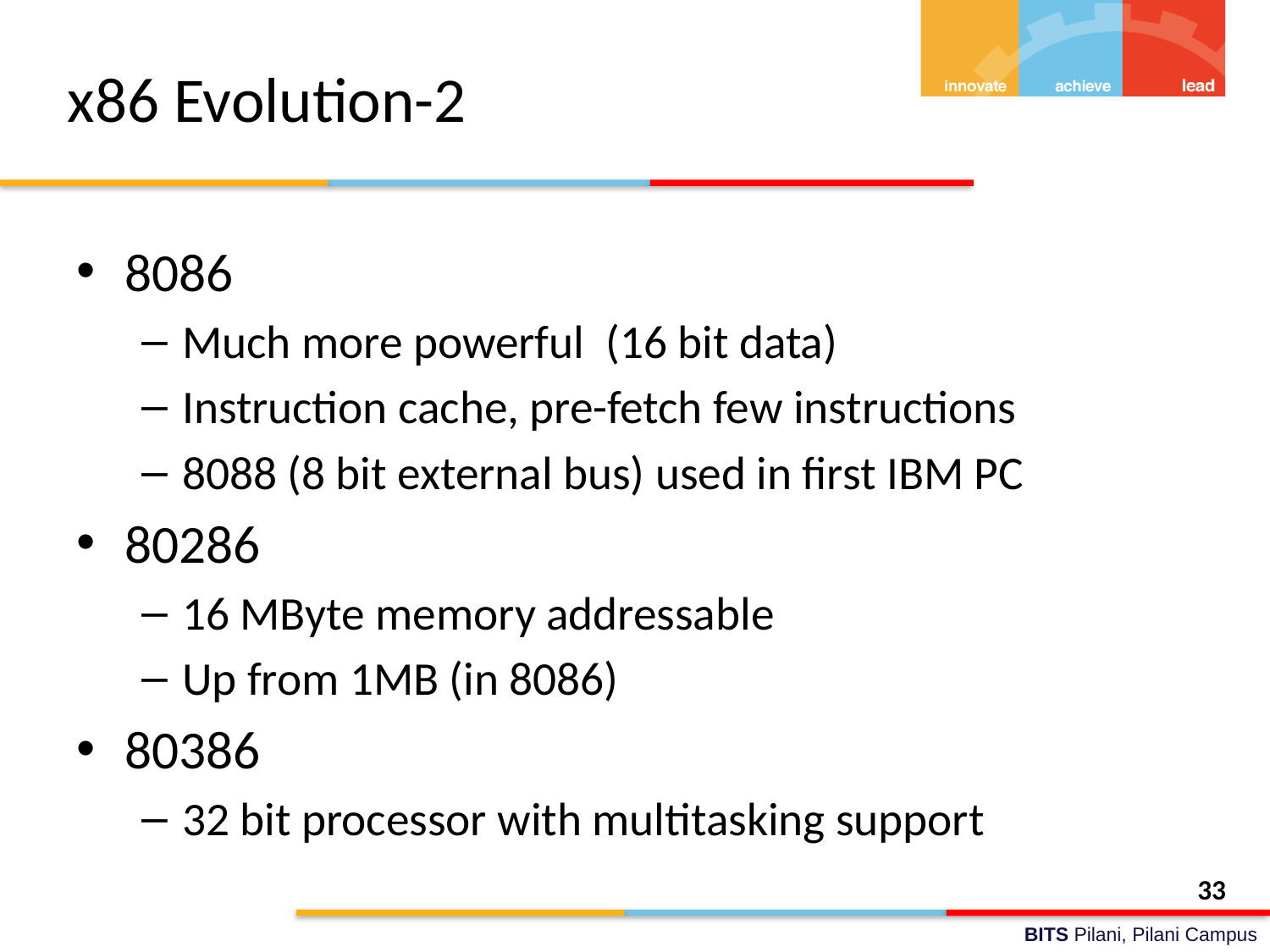

# x86 Evolution-2
8086
Much more powerful  (16 bit data)
Instruction cache, pre-fetch few instructions
8088 (8 bit external bus) used in first IBM PC
80286
16 MByte memory addressable
Up from 1MB (in 8086)
80386
32 bit processor with multitasking support
33